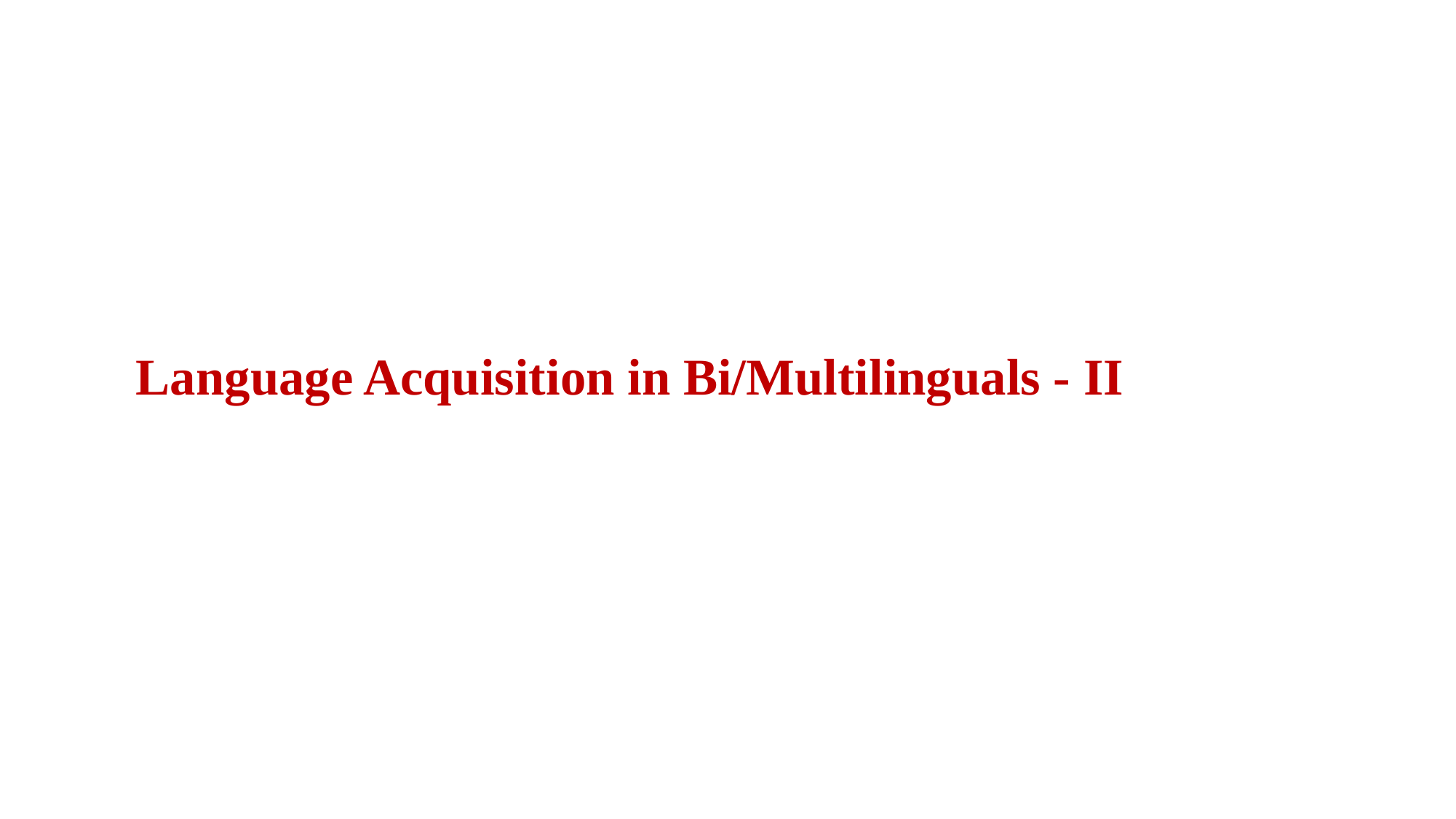

# Language Acquisition in Bi/Multilinguals - II